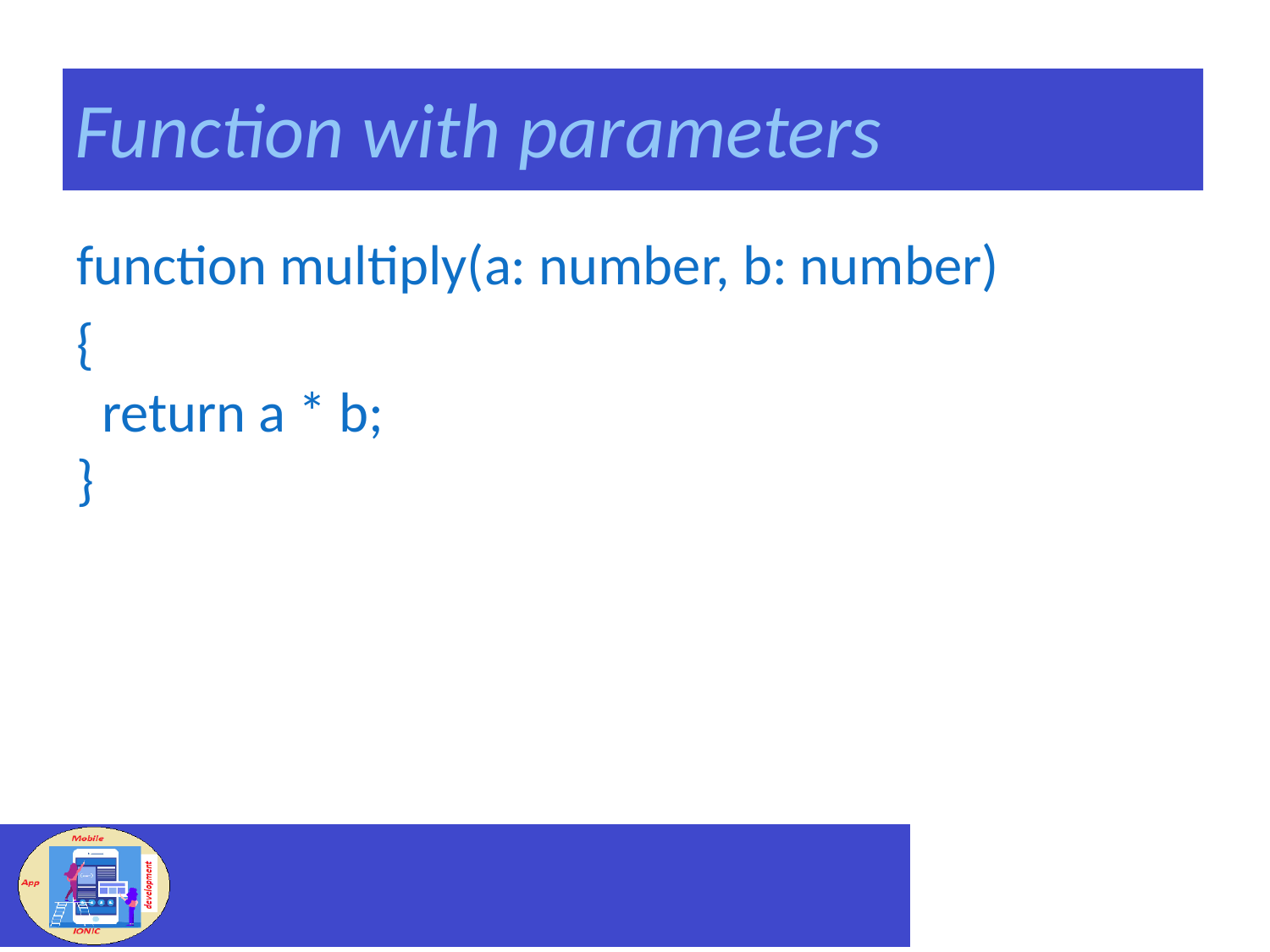

# Function with parameters
function multiply(a: number, b: number)
{
  return a * b;
}